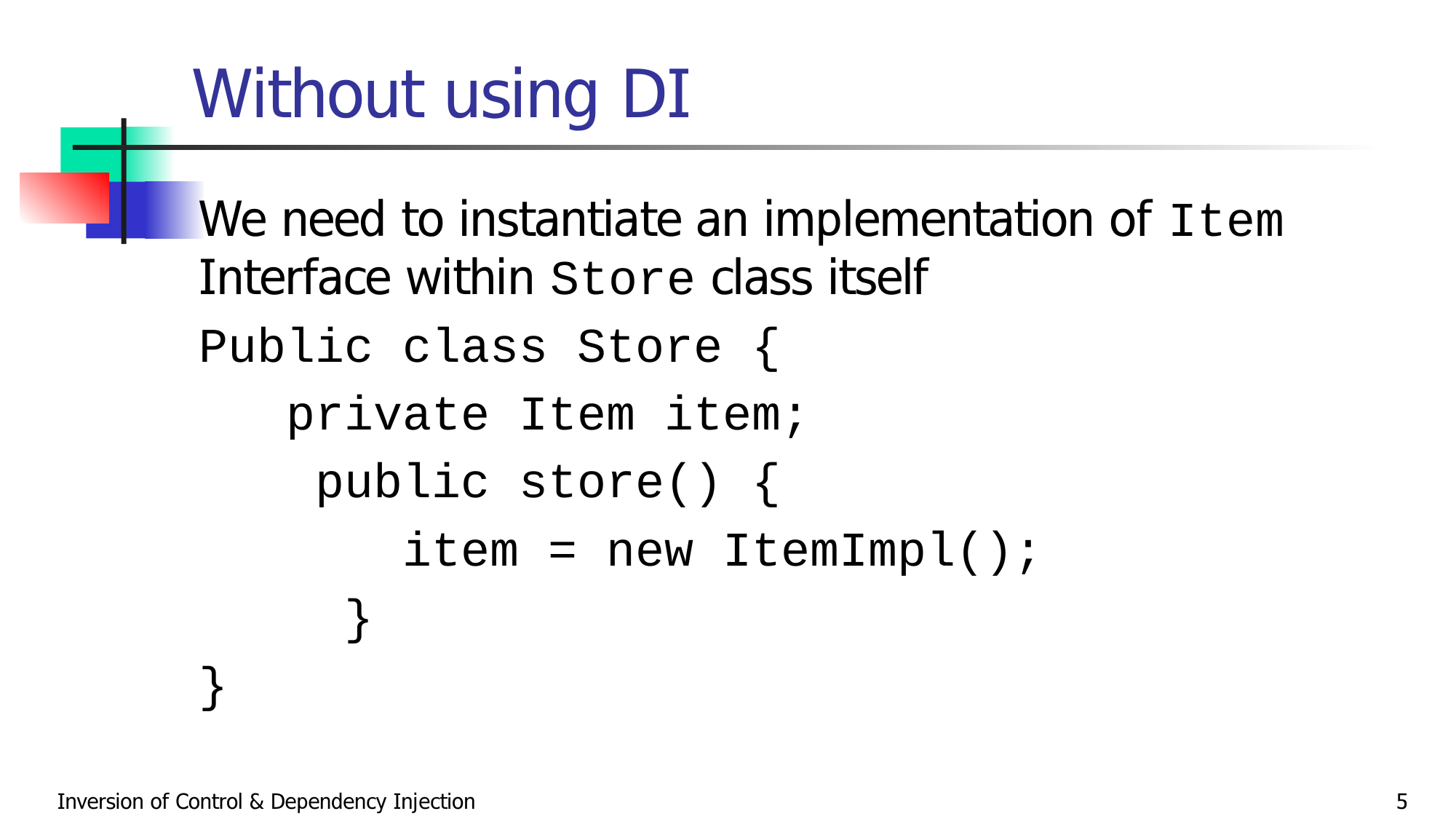

# Without using DI
We need to instantiate an implementation of Item Interface within Store class itself
Public class Store {
   private Item item;
    public store() {
       item = new ItemImpl();
     }
}

Inversion of Control & Dependency Injection
5